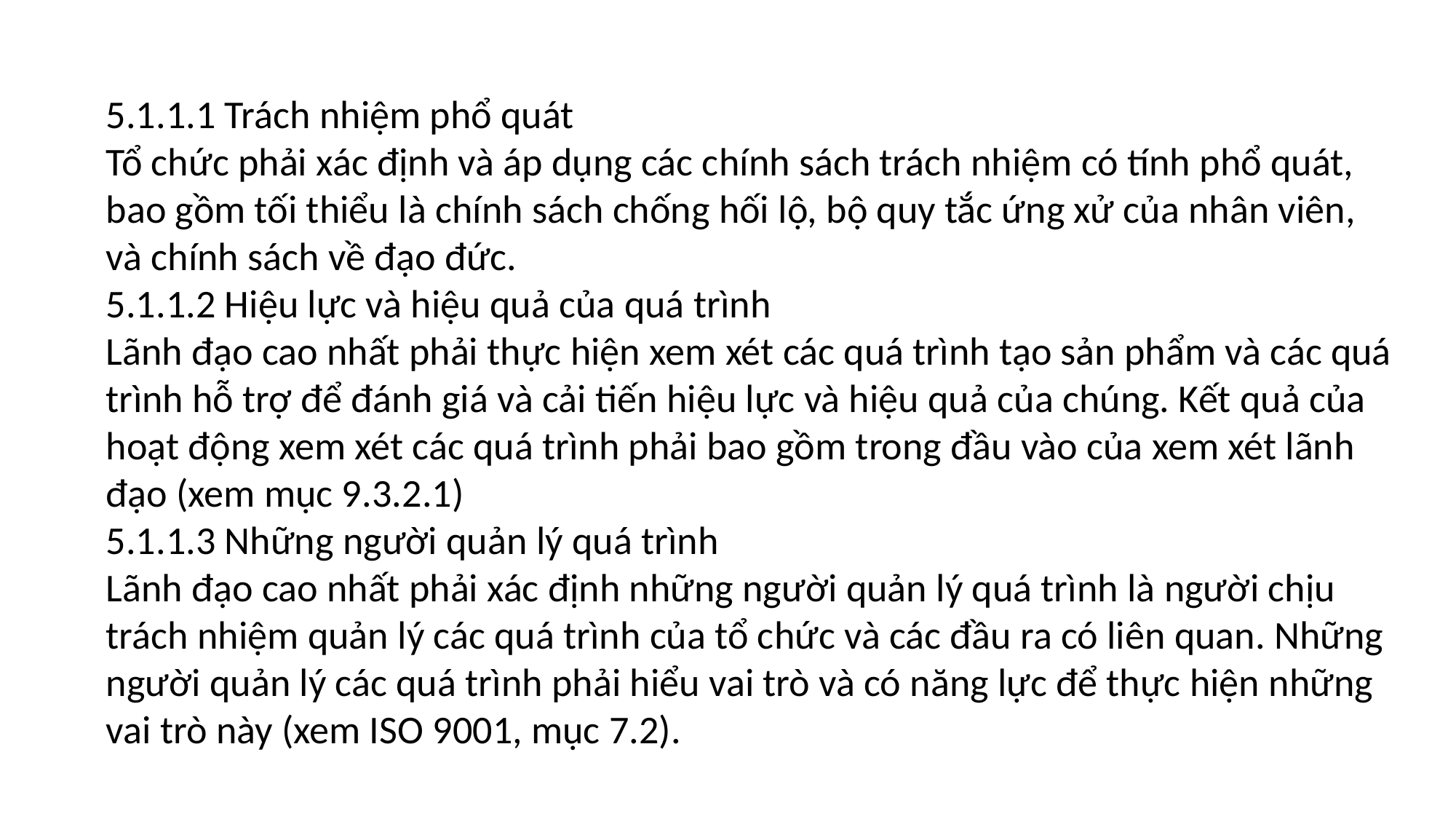

5.1.1.1 Trách nhiệm phổ quát
Tổ chức phải xác định và áp dụng các chính sách trách nhiệm có tính phổ quát, bao gồm tối thiểu là chính sách chống hối lộ, bộ quy tắc ứng xử của nhân viên, và chính sách về đạo đức.
5.1.1.2 Hiệu lực và hiệu quả của quá trình
Lãnh đạo cao nhất phải thực hiện xem xét các quá trình tạo sản phẩm và các quá trình hỗ trợ để đánh giá và cải tiến hiệu lực và hiệu quả của chúng. Kết quả của hoạt động xem xét các quá trình phải bao gồm trong đầu vào của xem xét lãnh đạo (xem mục 9.3.2.1)
5.1.1.3 Những người quản lý quá trình
Lãnh đạo cao nhất phải xác định những người quản lý quá trình là người chịu trách nhiệm quản lý các quá trình của tổ chức và các đầu ra có liên quan. Những người quản lý các quá trình phải hiểu vai trò và có năng lực để thực hiện những vai trò này (xem ISO 9001, mục 7.2).